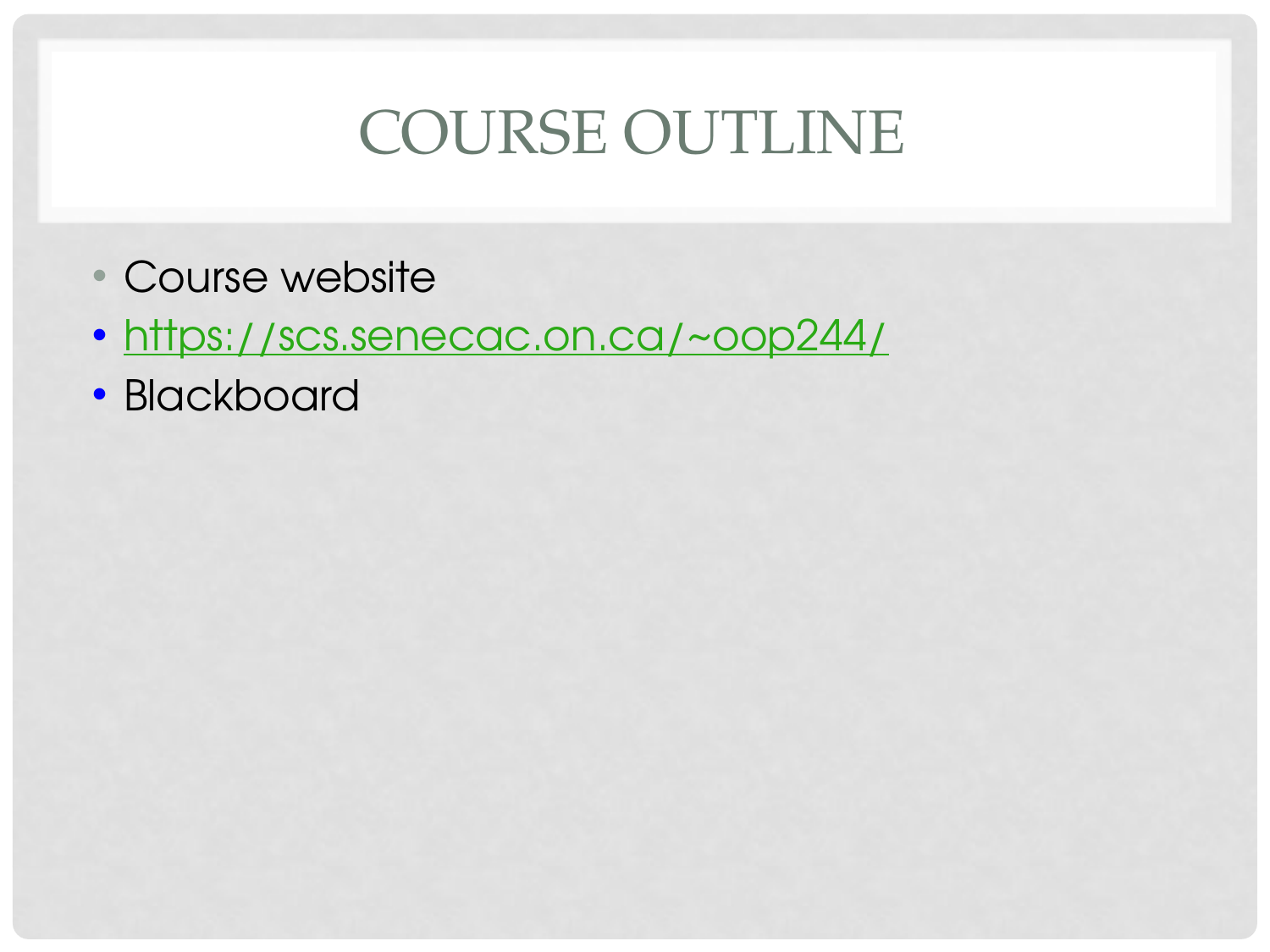

# Course outline
Course website
https://scs.senecac.on.ca/~oop244/
Blackboard